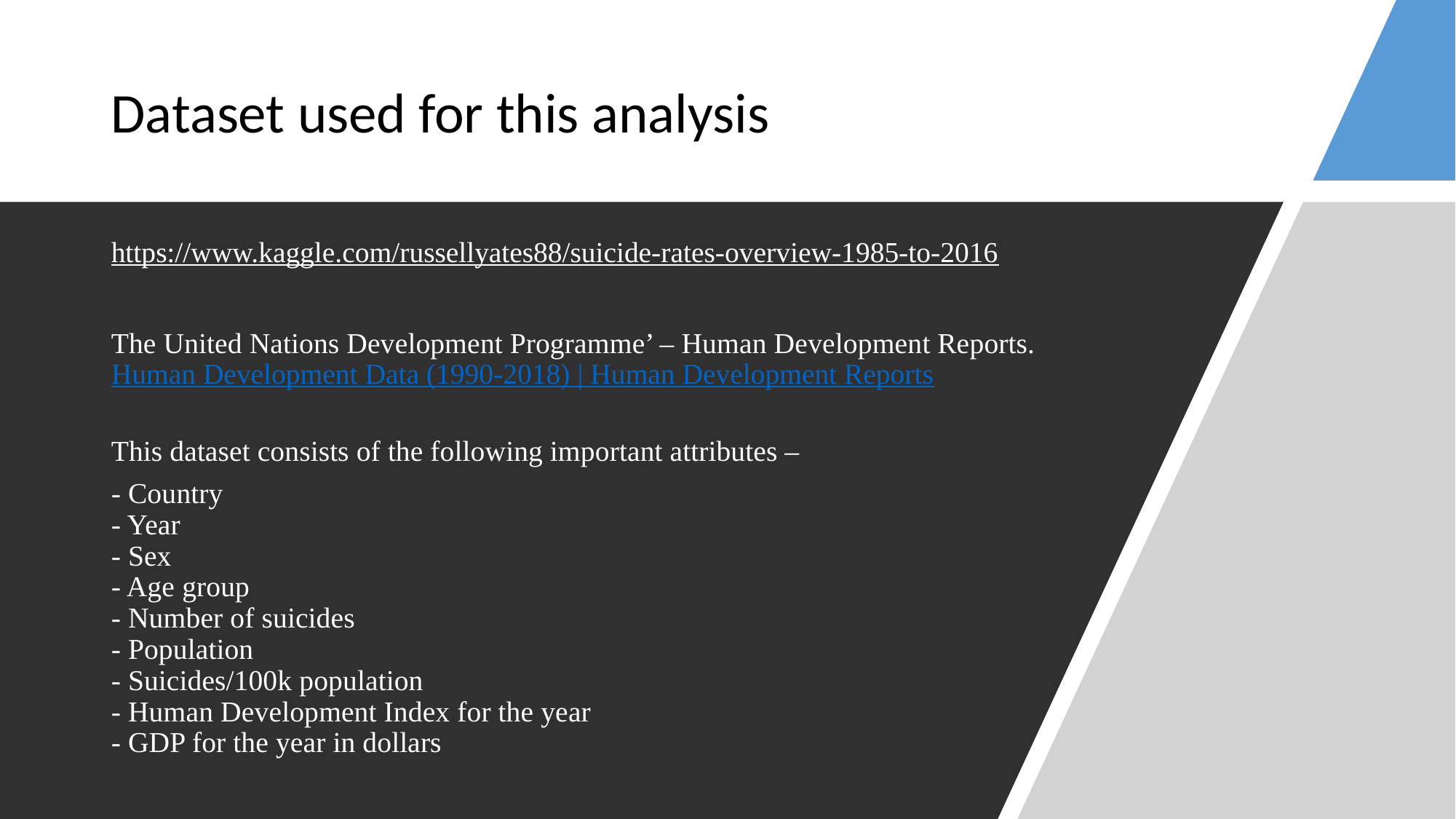

# Dataset used for this analysis

https://www.kaggle.com/russellyates88/suicide-rates-overview-1985-to-2016

The United Nations Development Programme’ – Human Development Reports. Human Development Data (1990-2018) | Human Development Reports

This dataset consists of the following important attributes –
- Country
- Year
- Sex
- Age group
- Number of suicides
- Population
- Suicides/100k population
- Human Development Index for the year
- GDP for the year in dollars